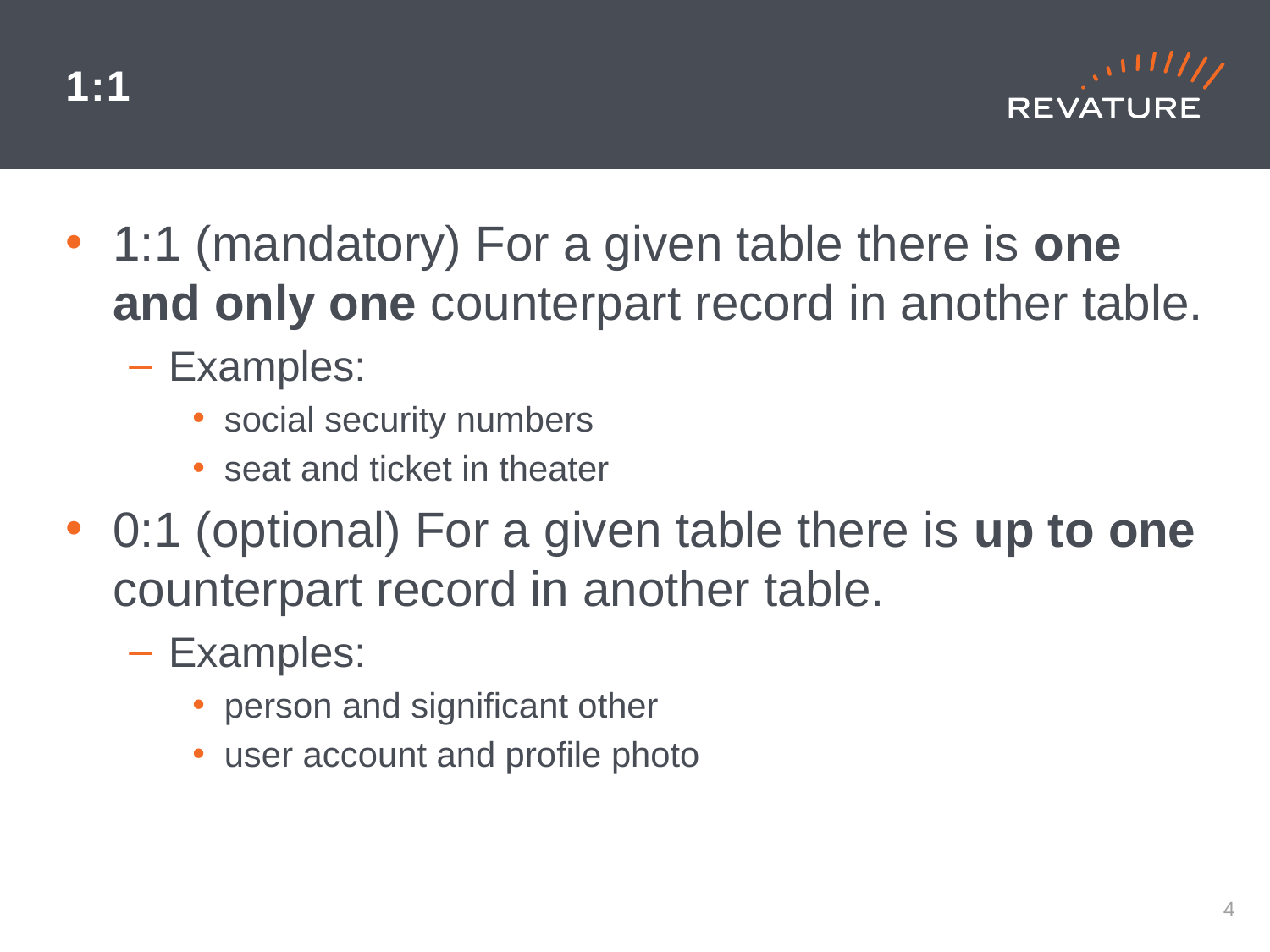

# 1:1
1:1 (mandatory) For a given table there is one and only one counterpart record in another table.
Examples:
social security numbers
seat and ticket in theater
0:1 (optional) For a given table there is up to one counterpart record in another table.
Examples:
person and significant other
user account and profile photo

4